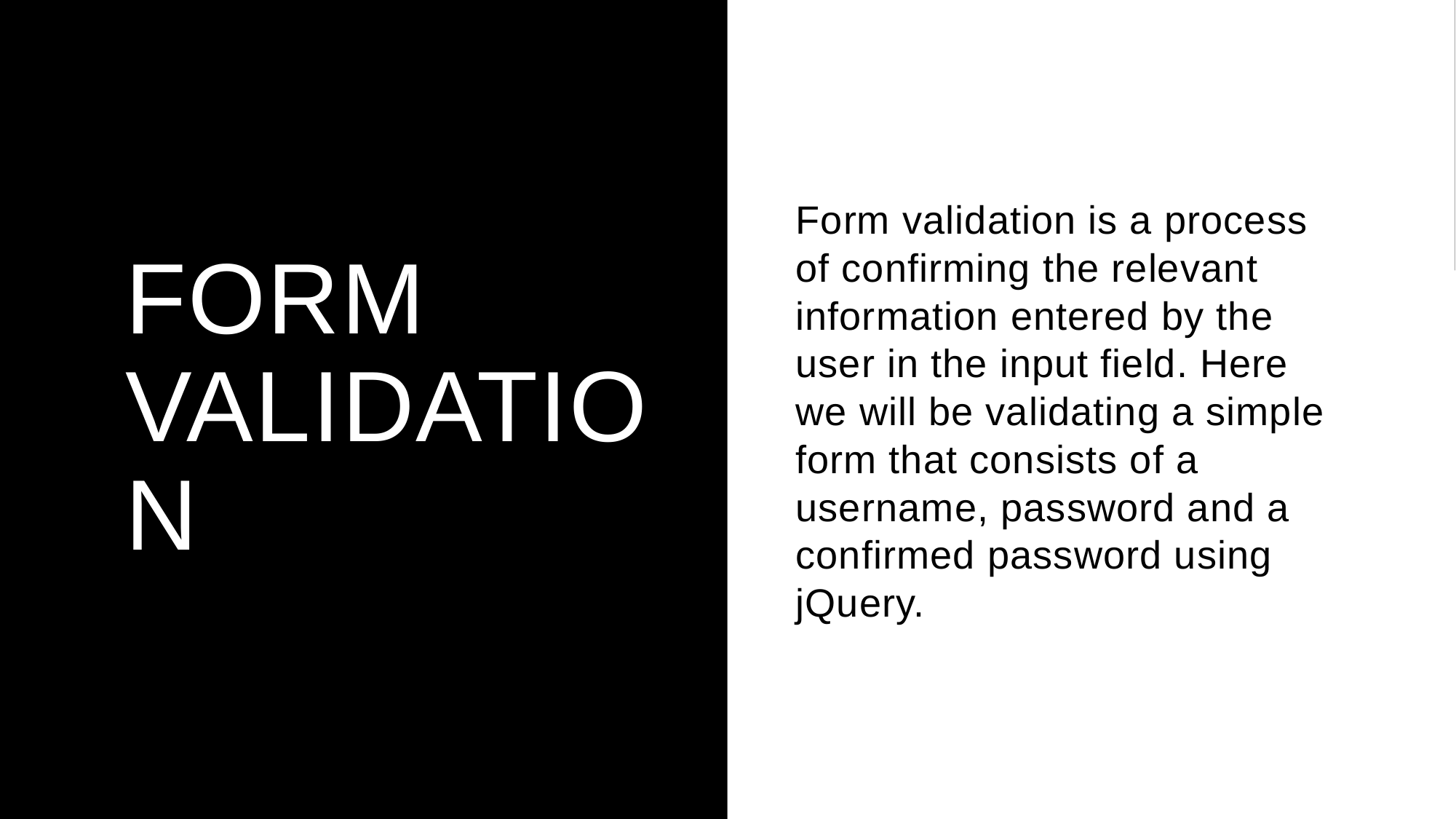

# Form validation
Form validation is a process of confirming the relevant information entered by the user in the input field. Here we will be validating a simple form that consists of a username, password and a confirmed password using jQuery.